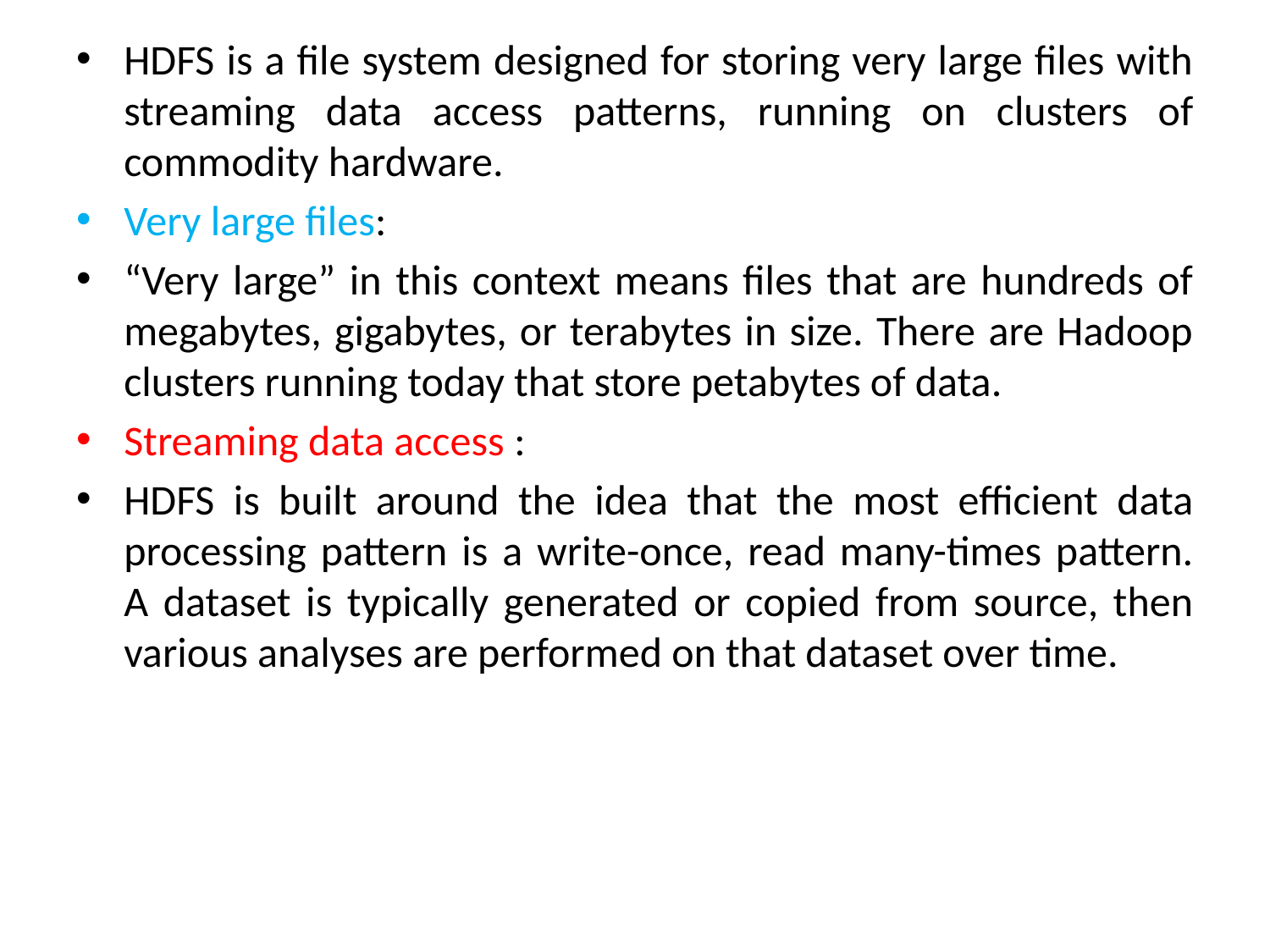

HDFS is a file system designed for storing very large files with streaming data access patterns, running on clusters of commodity hardware.
Very large files:
“Very large” in this context means files that are hundreds of megabytes, gigabytes, or terabytes in size. There are Hadoop clusters running today that store petabytes of data.
Streaming data access :
HDFS is built around the idea that the most efficient data processing pattern is a write-once, read many-times pattern. A dataset is typically generated or copied from source, then various analyses are performed on that dataset over time.